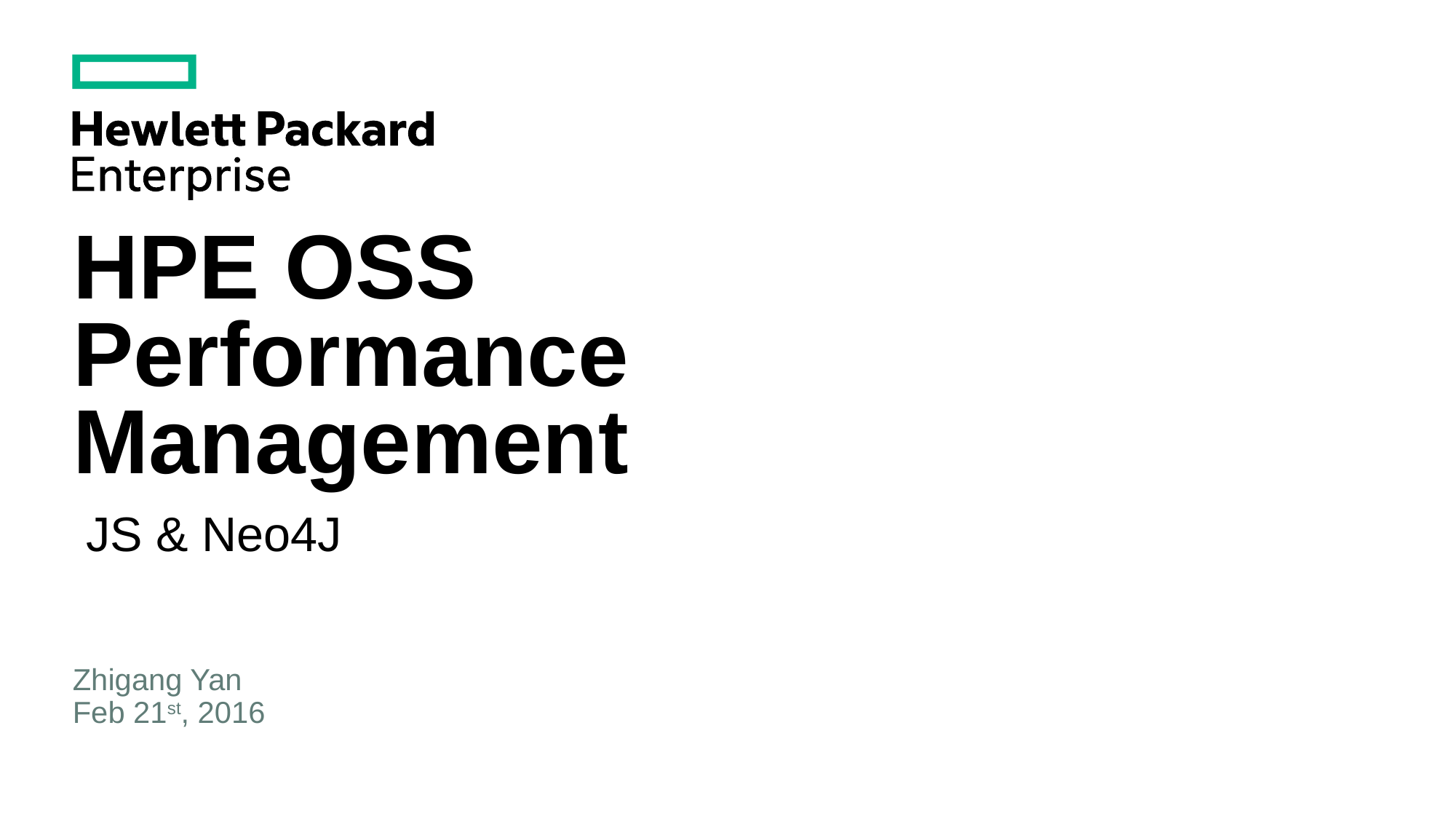

# HPE OSS Performance Management
 JS & Neo4J
Zhigang Yan
Feb 21st, 2016